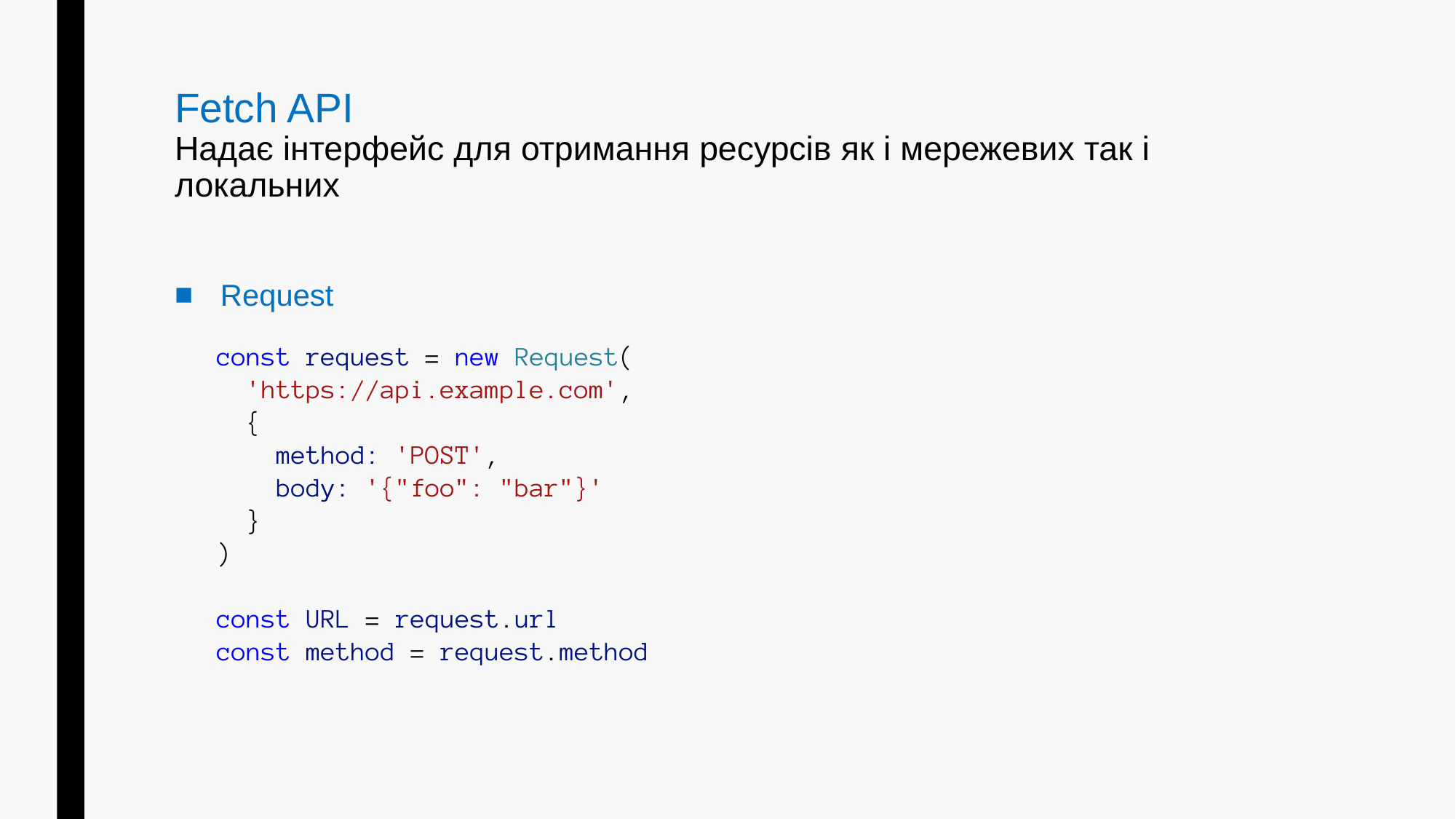

# Fetch API Надає інтерфейс для отримання ресурсів як і мережевих так і локальних
Request

const request = new Request(
  'https://api.example.com',
  {
    method: 'POST',
    body: '{"foo": "bar"}'
  }
)
const URL = request.url
const method = request.method